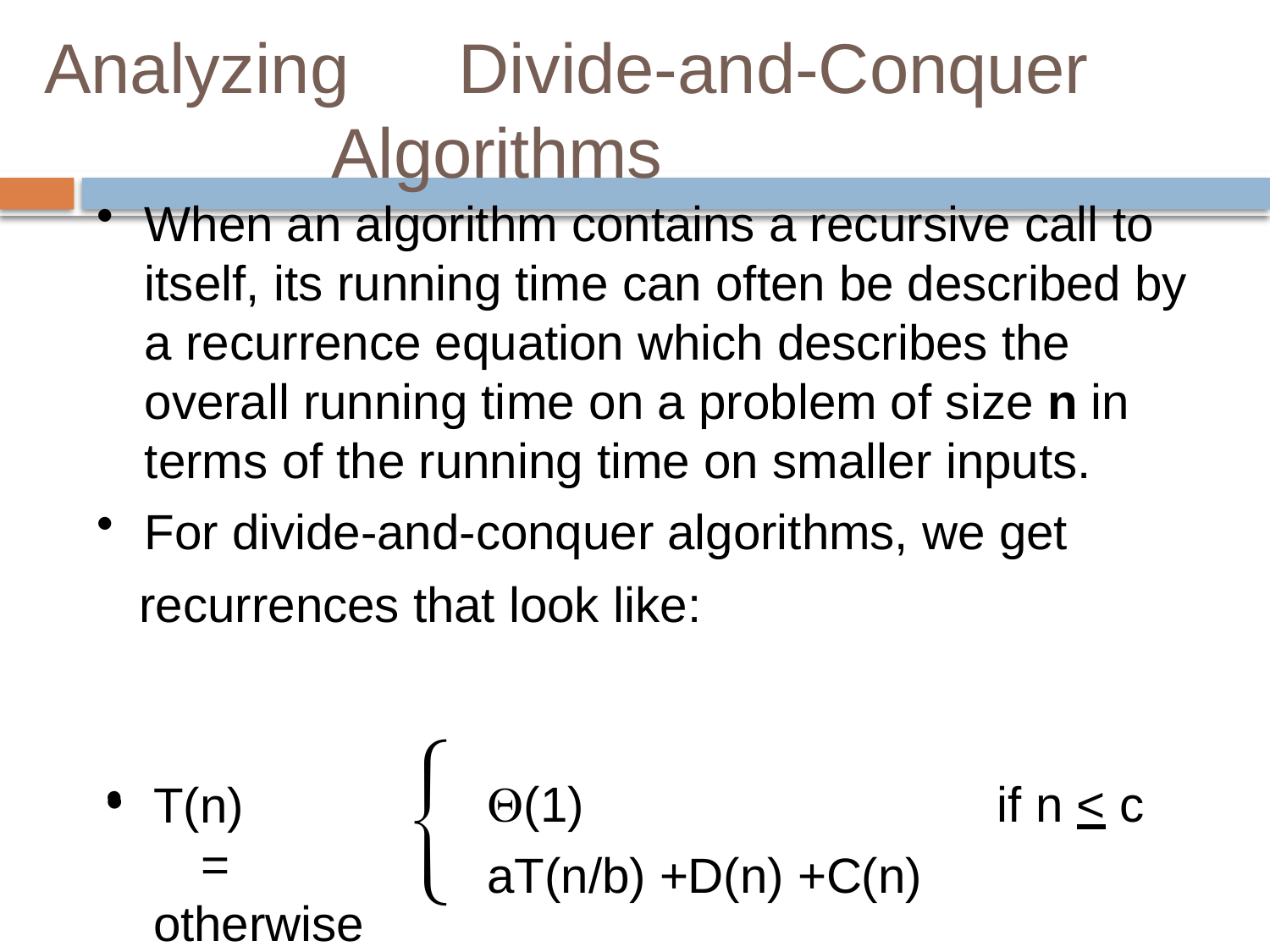

# Analyzing	Divide-and-Conquer Algorithms
When an algorithm contains a recursive call to itself, its running time can often be described by a recurrence equation which describes the overall running time on a problem of size n in terms of the running time on smaller inputs.
For divide-and-conquer algorithms, we get
recurrences that look like:
{
Θ(1)	if n < c
aT(n/b) +D(n) +C(n)
•
T(n)	=  otherwise